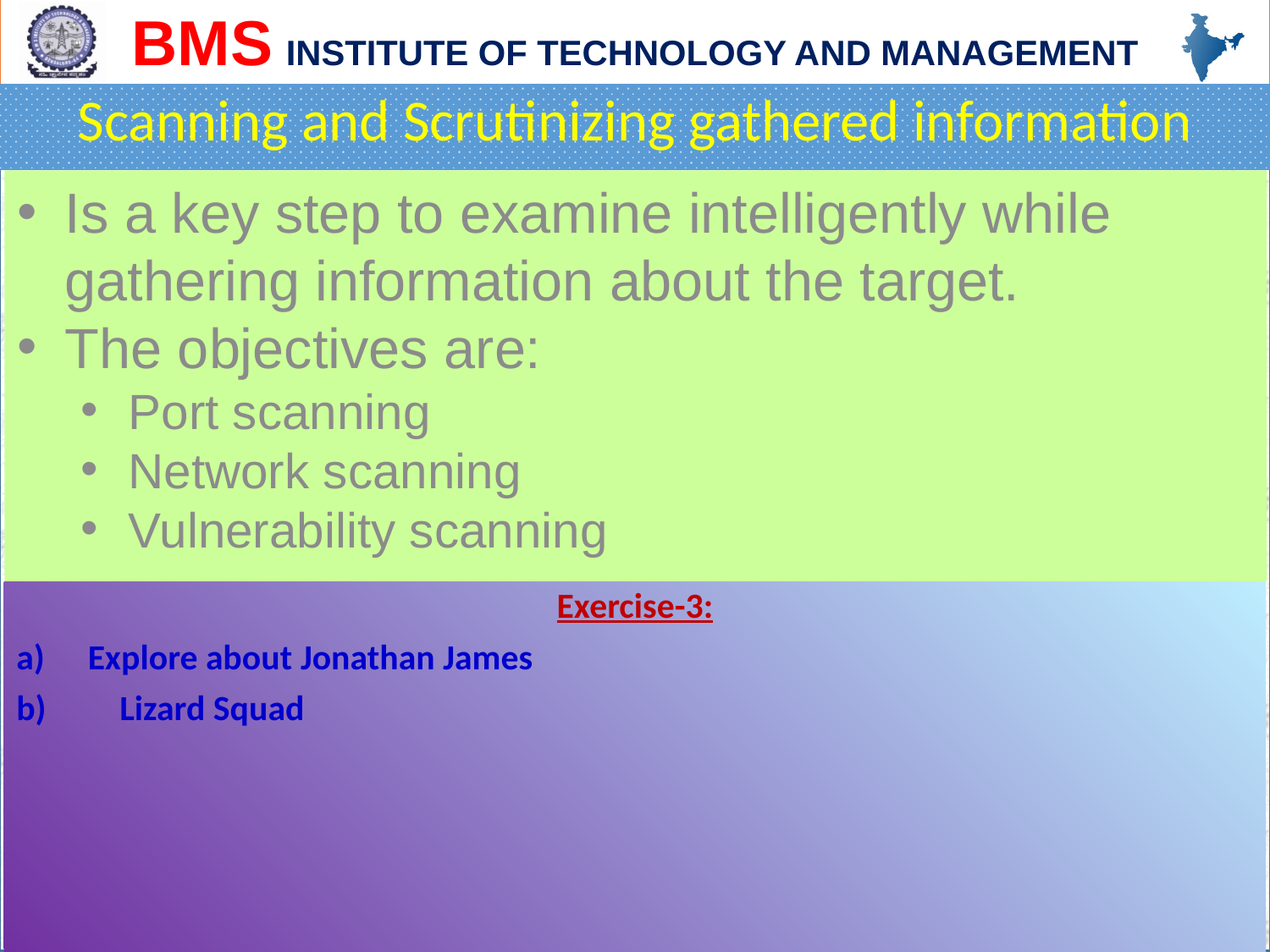

# Scanning and Scrutinizing gathered information
Is a key step to examine intelligently while gathering information about the target.
The objectives are:
Port scanning
Network scanning
Vulnerability scanning
Exercise-3:
Explore about Jonathan James
Lizard Squad
12/13/2023
35